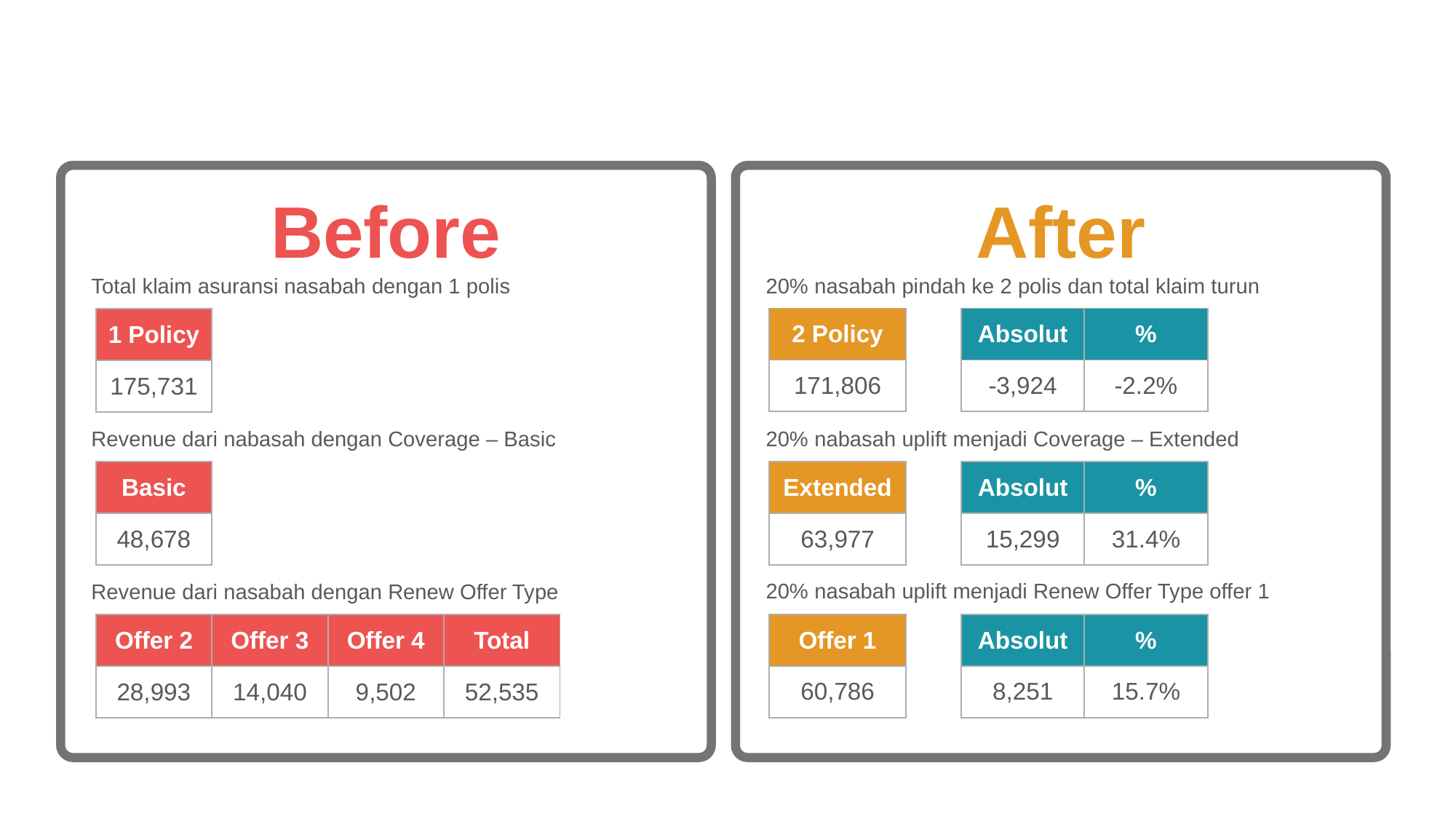

Before
Total klaim asuransi nasabah dengan 1 polis

Revenue dari nabasah dengan Coverage – Basic

Revenue dari nasabah dengan Renew Offer Type

After
20% nasabah pindah ke 2 polis dan total klaim turun

20% nabasah uplift menjadi Coverage – Extended

20% nasabah uplift menjadi Renew Offer Type offer 1
| 2 Policy |
| --- |
| 171,806 |
| Absolut | % |
| --- | --- |
| -3,924 | -2.2% |
| 1 Policy |
| --- |
| 175,731 |
| Basic |
| --- |
| 48,678 |
| Extended |
| --- |
| 63,977 |
| Absolut | % |
| --- | --- |
| 15,299 | 31.4% |
| Offer 1 |
| --- |
| 60,786 |
| Absolut | % |
| --- | --- |
| 8,251 | 15.7% |
| Offer 2 | Offer 3 | Offer 4 | Total |
| --- | --- | --- | --- |
| 28,993 | 14,040 | 9,502 | 52,535 |